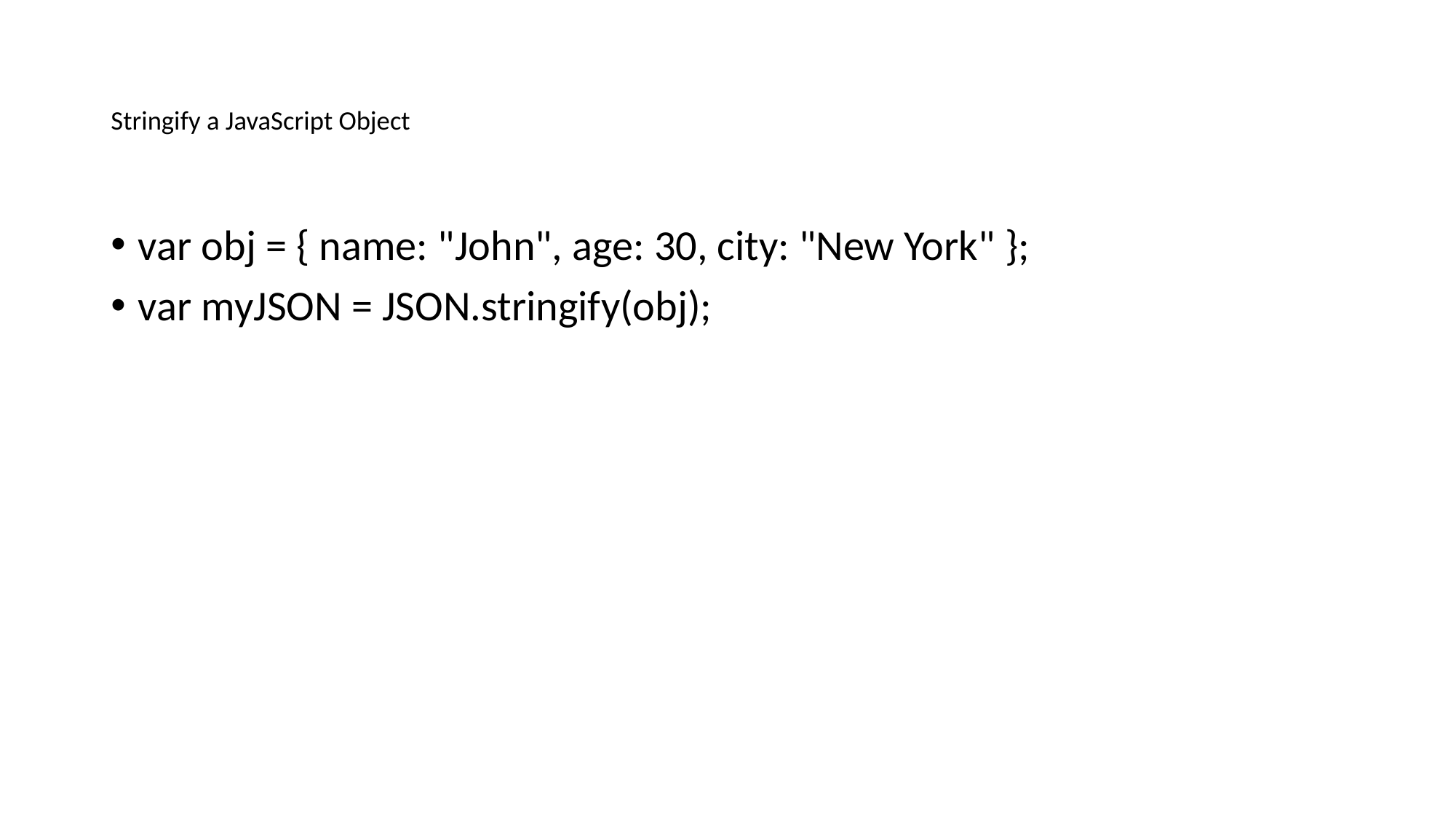

# Stringify a JavaScript Object
var obj = { name: "John", age: 30, city: "New York" };
var myJSON = JSON.stringify(obj);